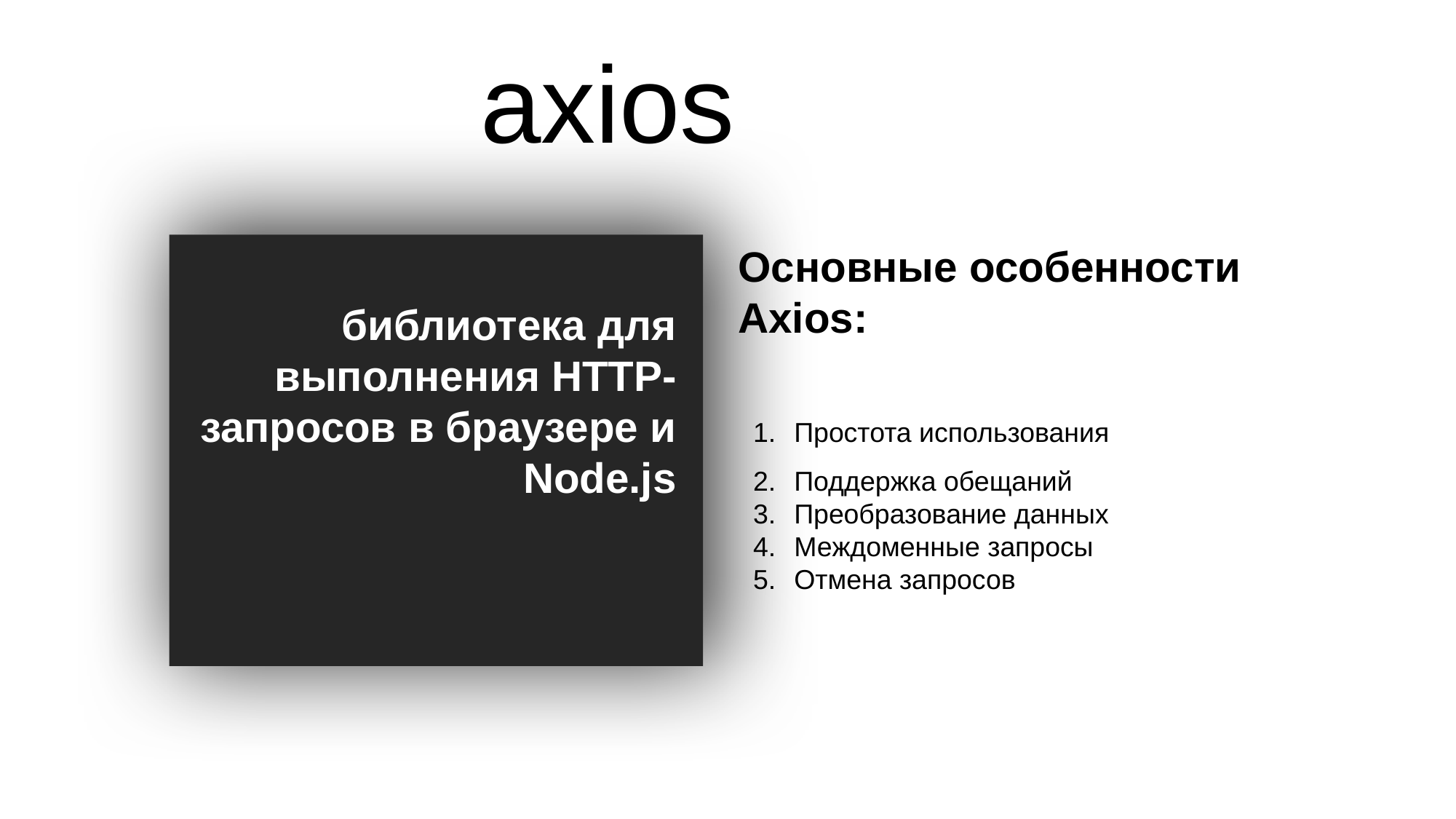

axios
React DOM (Document Object Model) - это пакет, предоставляющий DOM-специфичные методы для работы с виртуальным DOM, созданным React. React DOM позволяет эффективно обновлять и манипулировать содержимым веб-страницы с использованием компонентов React.
Основные особенности Axios:

React DOM
библиотека для выполнения HTTP-запросов в браузере и Node.js
React DOM обеспечивает эффективное взаимодействие между виртуальным DOM, созданным React, и реальным DOM браузера, что позволяет создавать динамические и отзывчивые пользовательские интерфейсы.
Простота использования
Поддержка обещаний
Преобразование данных
Междоменные запросы
Отмена запросов

Состояние (state)